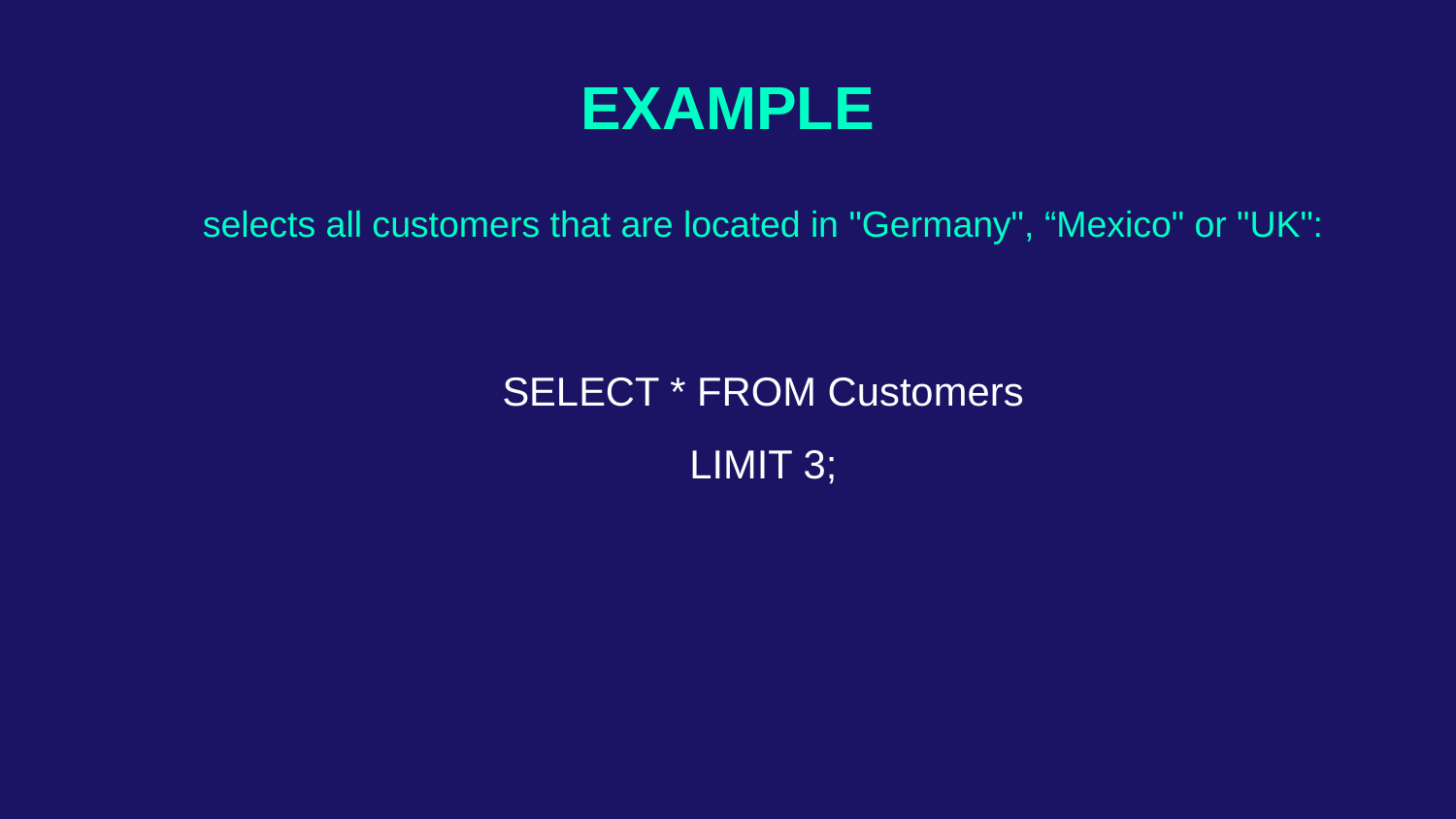

# EXAMPLE
selects all customers that are located in "Germany", “Mexico" or "UK":
SELECT * FROM Customers
LIMIT 3;